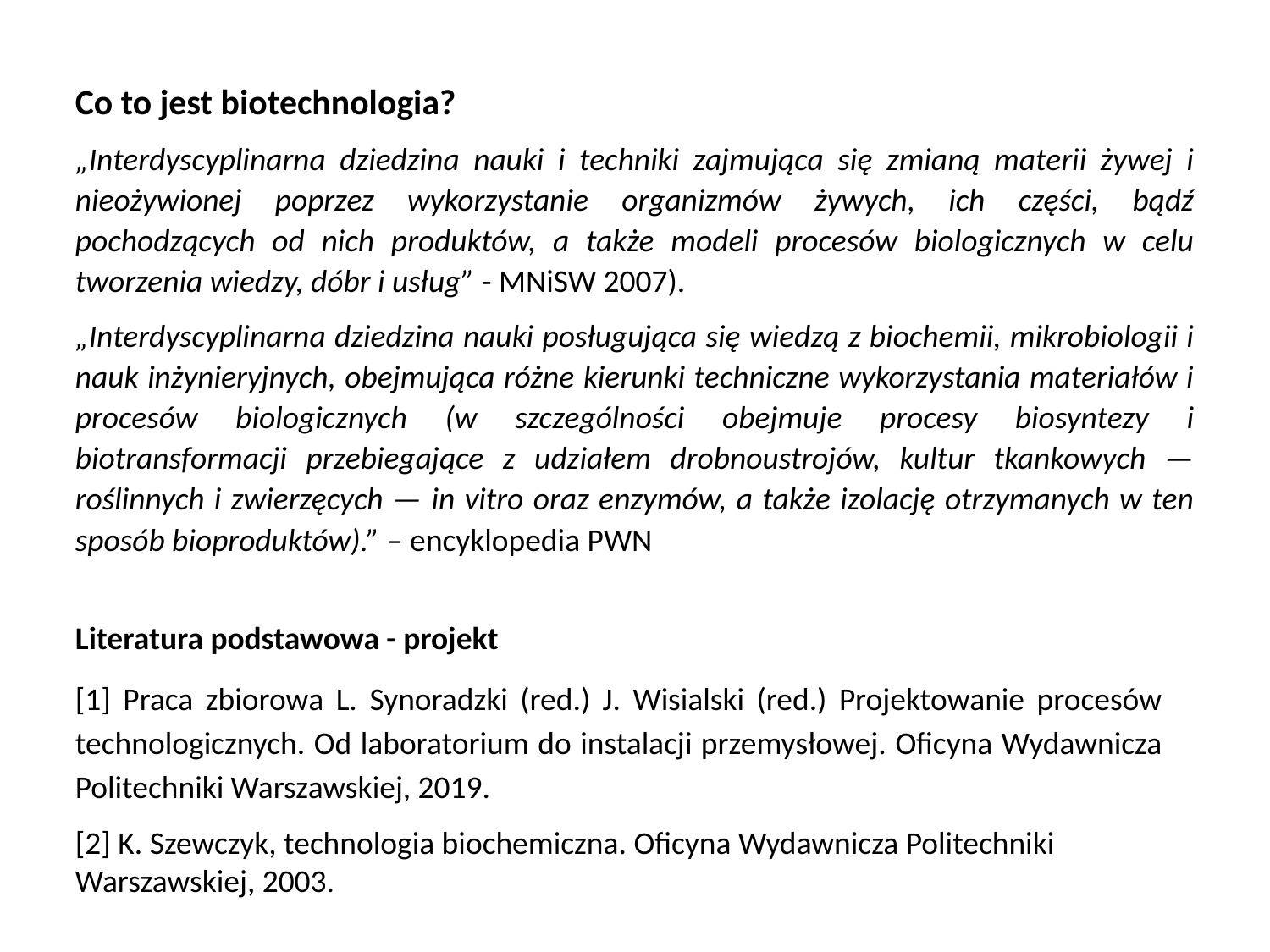

Co to jest biotechnologia?
„Interdyscyplinarna dziedzina nauki i techniki zajmująca się zmianą materii żywej i nieożywionej poprzez wykorzystanie organizmów żywych, ich części, bądź pochodzących od nich produktów, a także modeli procesów biologicznych w celu tworzenia wiedzy, dóbr i usług” - MNiSW 2007).
„Interdyscyplinarna dziedzina nauki posługująca się wiedzą z biochemii, mikrobiologii i nauk inżynieryjnych, obejmująca różne kierunki techniczne wykorzystania materiałów i procesów biologicznych (w szczególności obejmuje procesy biosyntezy i biotransformacji przebiegające z udziałem drobnoustrojów, kultur tkankowych — roślinnych i zwierzęcych — in vitro oraz enzymów, a także izolację otrzymanych w ten sposób bioproduktów).” – encyklopedia PWN
Literatura podstawowa - projekt
[1] Praca zbiorowa L. Synoradzki (red.) J. Wisialski (red.) Projektowanie procesów technologicznych. Od laboratorium do instalacji przemysłowej. Oficyna Wydawnicza Politechniki Warszawskiej, 2019.
[2] K. Szewczyk, technologia biochemiczna. Oficyna Wydawnicza Politechniki Warszawskiej, 2003.